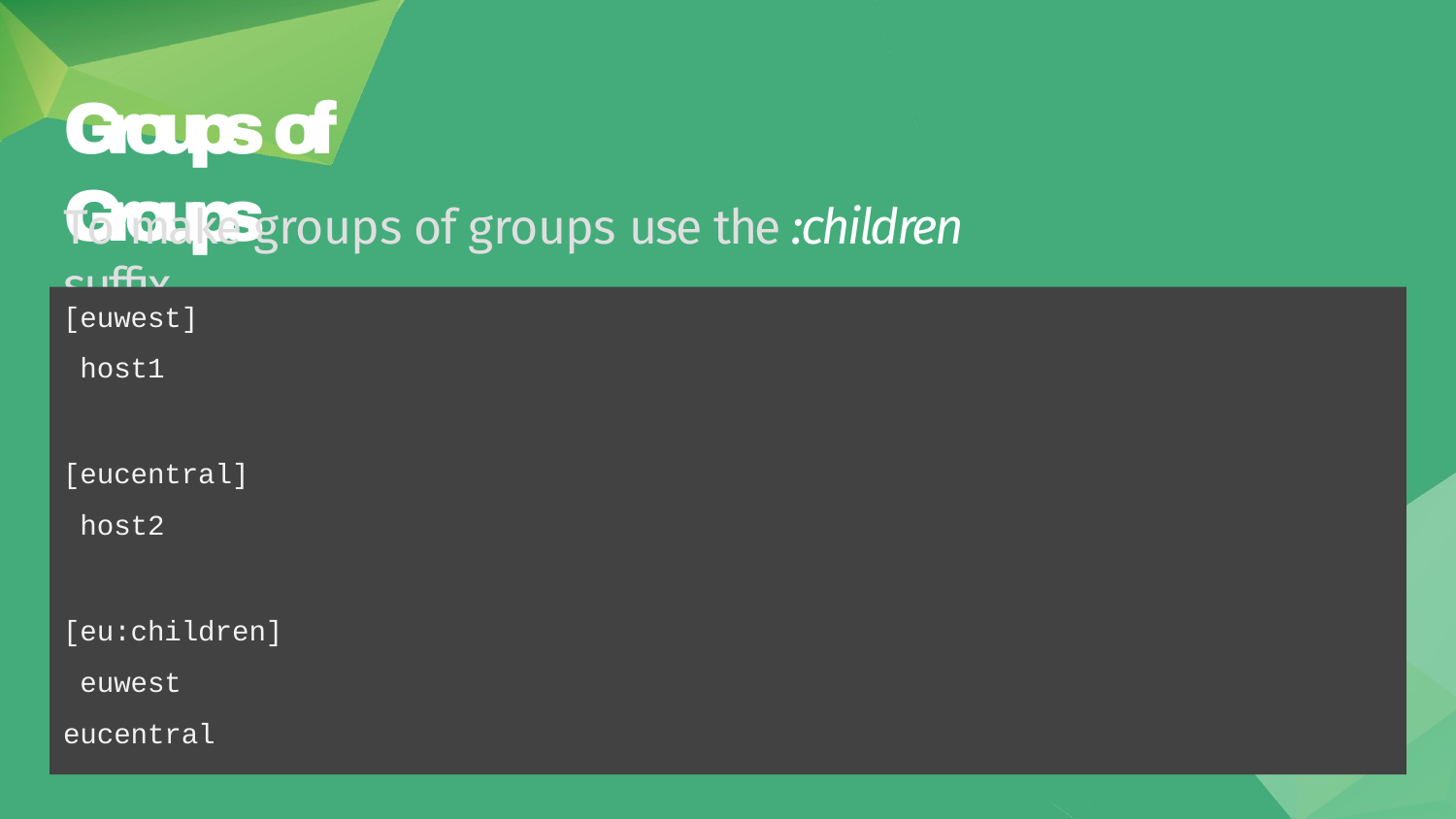

# Groups of Groups
To make groups of groups use the :children suffix.
[euwest]  host1

[eucentral]  host2

[eu:children]  euwest  eucentral